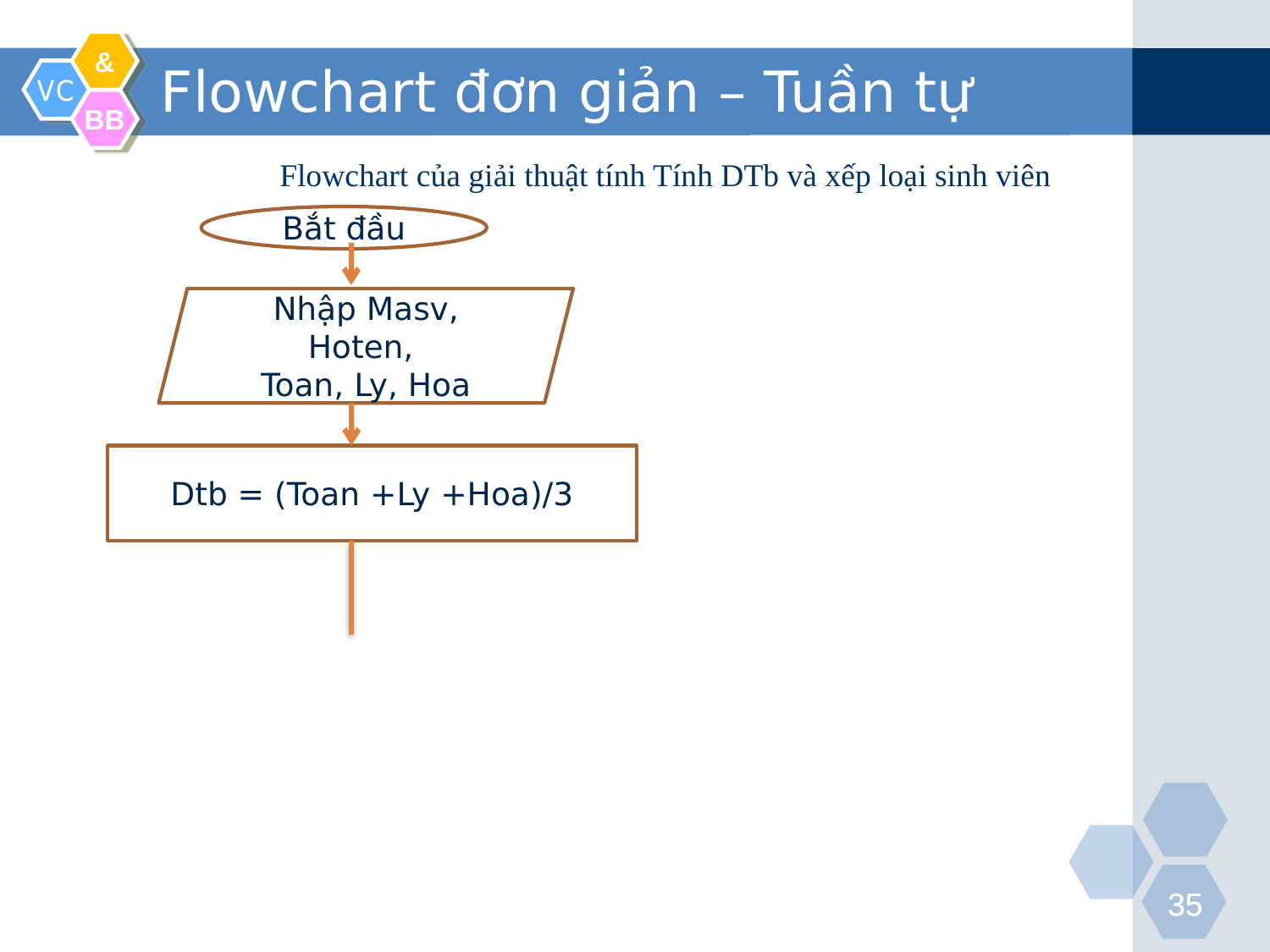

# Flowchart đơn giản – Tuần tự
Flowchart của giải thuật tính Tính DTb và xếp loại sinh viên
Bắt đầu
Nhập Masv, Hoten,
Toan, Ly, Hoa
Dtb = (Toan +Ly +Hoa)/3